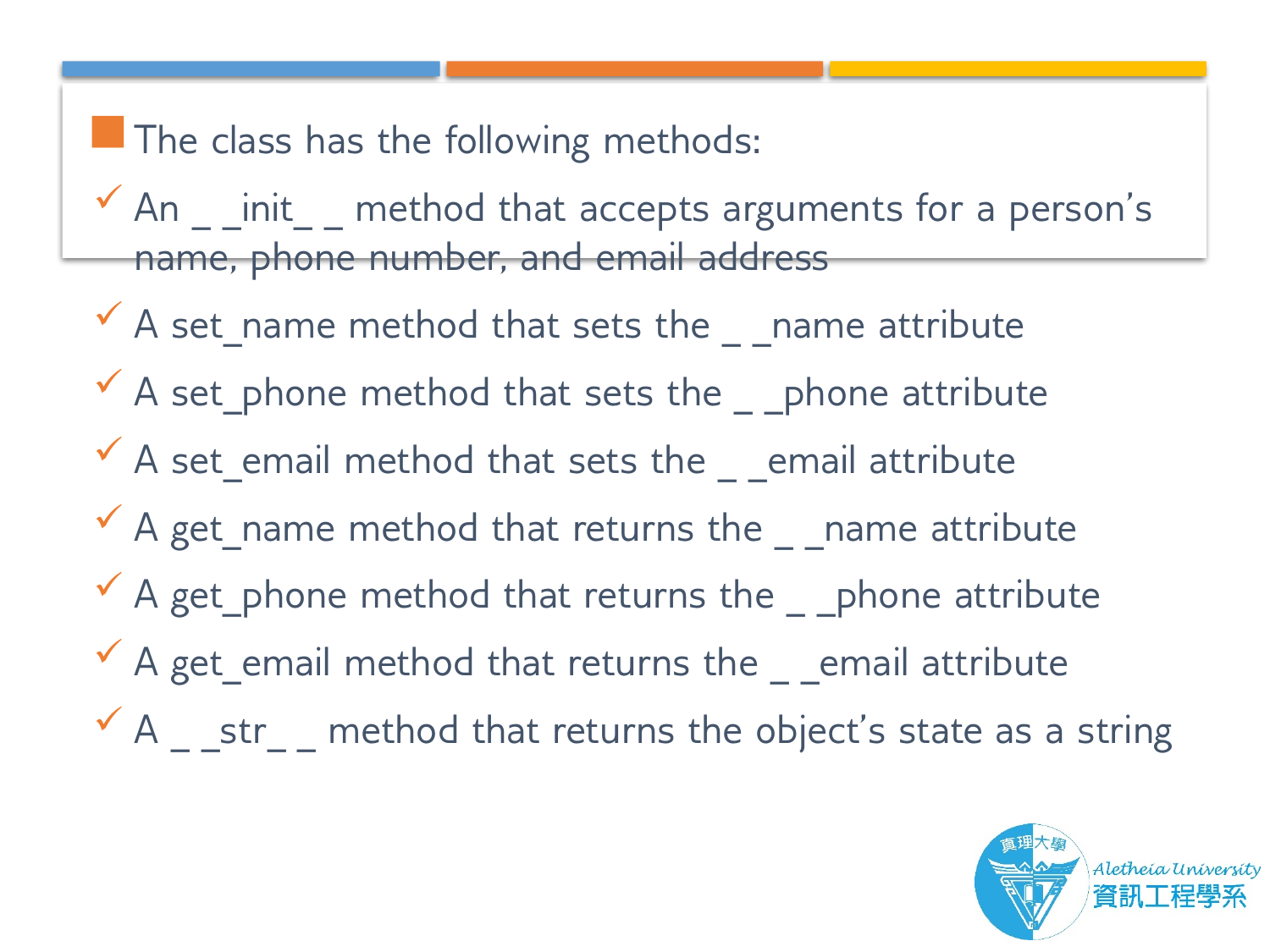

The class has the following methods:
An _ _init_ _ method that accepts arguments for a person’s name, phone number, and email address
A set_name method that sets the _ _name attribute
A set_phone method that sets the _ _phone attribute
A set_email method that sets the _ _email attribute
A get_name method that returns the _ _name attribute
A get_phone method that returns the _ _phone attribute
A get_email method that returns the _ _email attribute
A _ _str_ _ method that returns the object’s state as a string